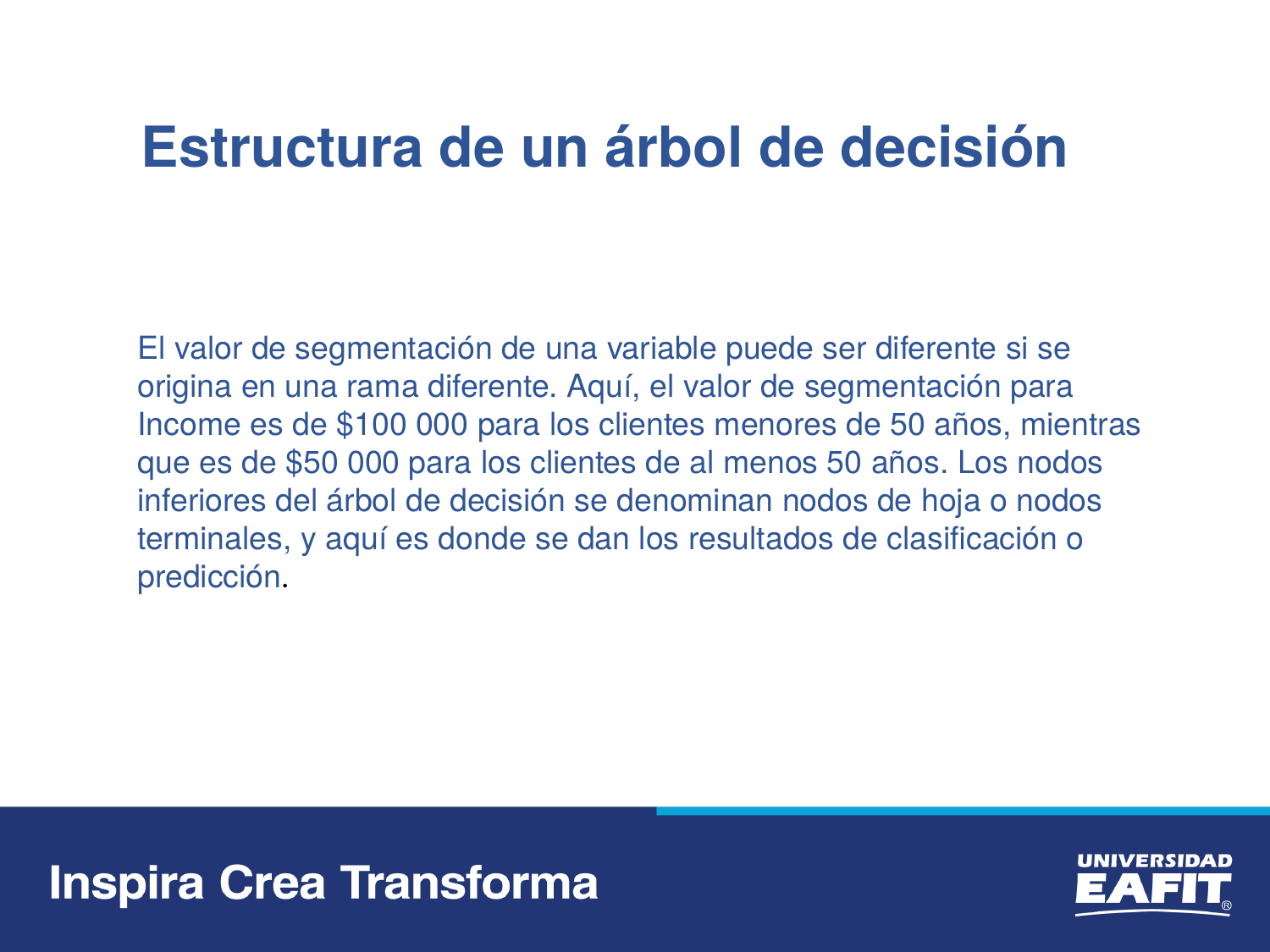

Estructura de un árbol de decisión
El valor de segmentación de una variable puede ser diferente si se origina en una rama diferente. Aquí, el valor de segmentación para Income es de $100 000 para los clientes menores de 50 años, mientras que es de $50 000 para los clientes de al menos 50 años. Los nodos inferiores del árbol de decisión se denominan nodos de hoja o nodos terminales, y aquí es donde se dan los resultados de clasificación o predicción.